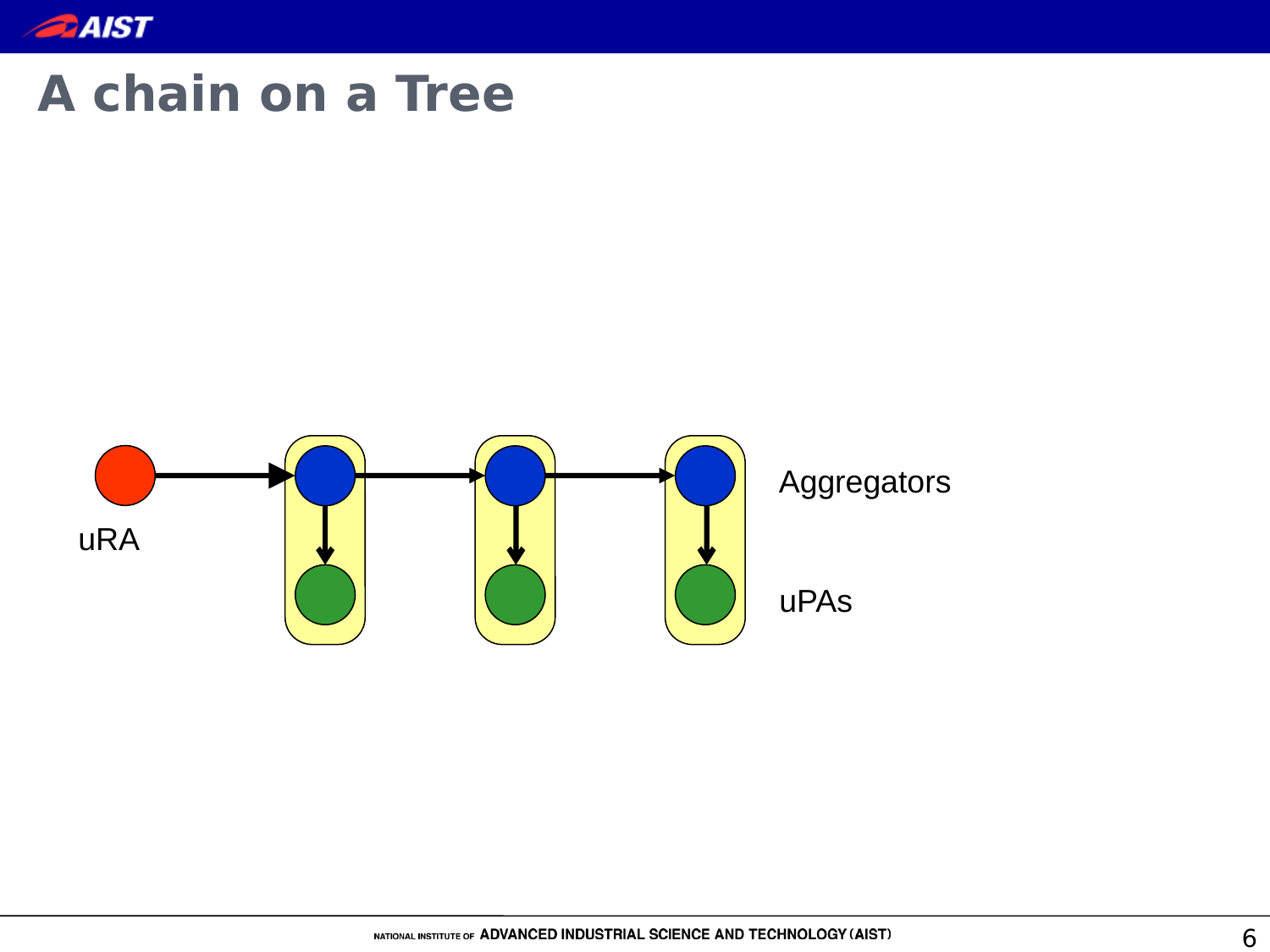

# A chain on a Tree

Aggregators

uRA

uPAs